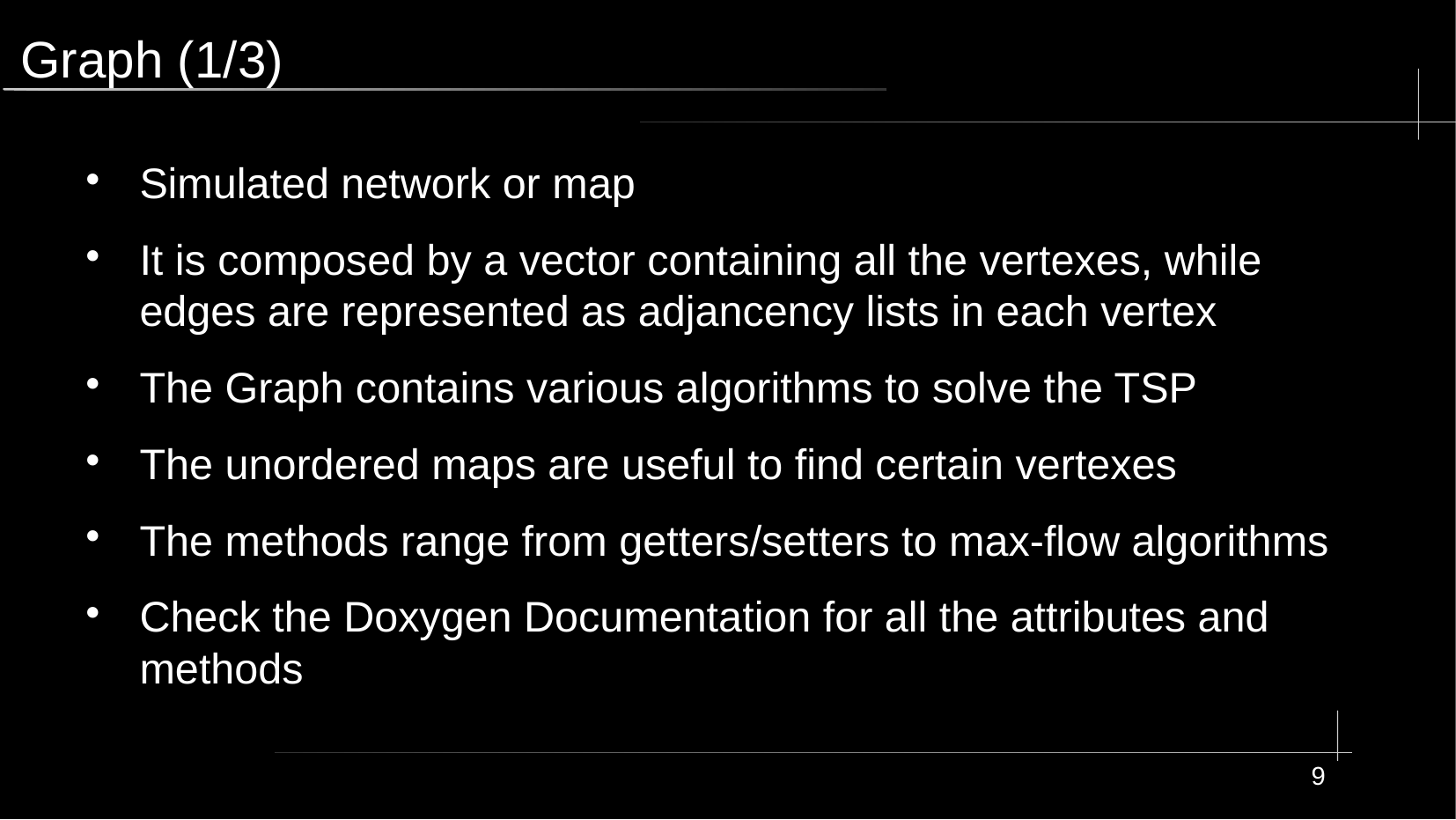

# Graph (1/3)
Simulated network or map
It is composed by a vector containing all the vertexes, while edges are represented as adjancency lists in each vertex
The Graph contains various algorithms to solve the TSP
The unordered maps are useful to find certain vertexes
The methods range from getters/setters to max-flow algorithms
Check the Doxygen Documentation for all the attributes and methods
9